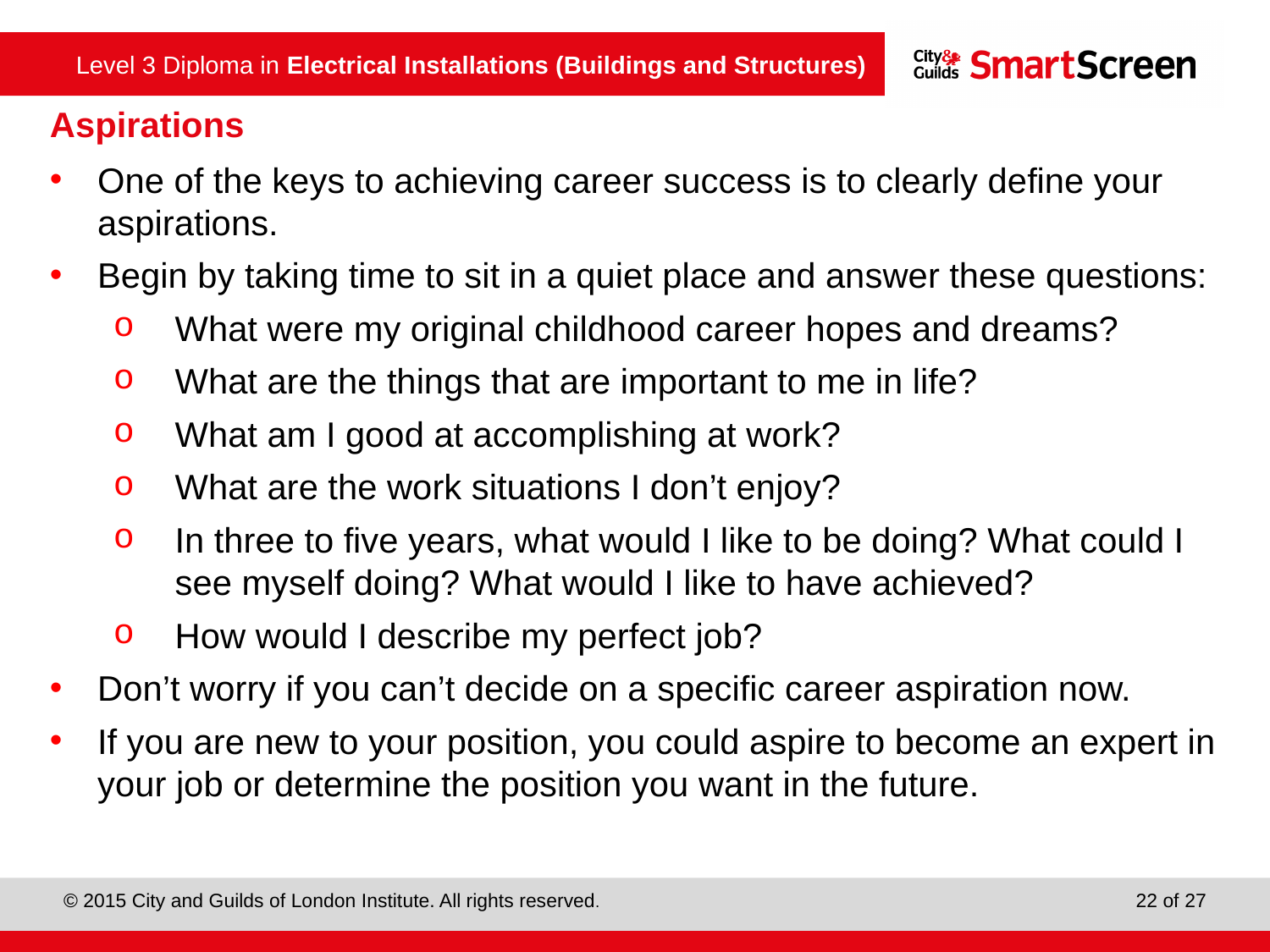

Aspirations
One of the keys to achieving career success is to clearly define your aspirations.
Begin by taking time to sit in a quiet place and answer these questions:
What were my original childhood career hopes and dreams?
What are the things that are important to me in life?
What am I good at accomplishing at work?
What are the work situations I don’t enjoy?
In three to five years, what would I like to be doing? What could I see myself doing? What would I like to have achieved?
How would I describe my perfect job?
Don’t worry if you can’t decide on a specific career aspiration now.
If you are new to your position, you could aspire to become an expert in your job or determine the position you want in the future.